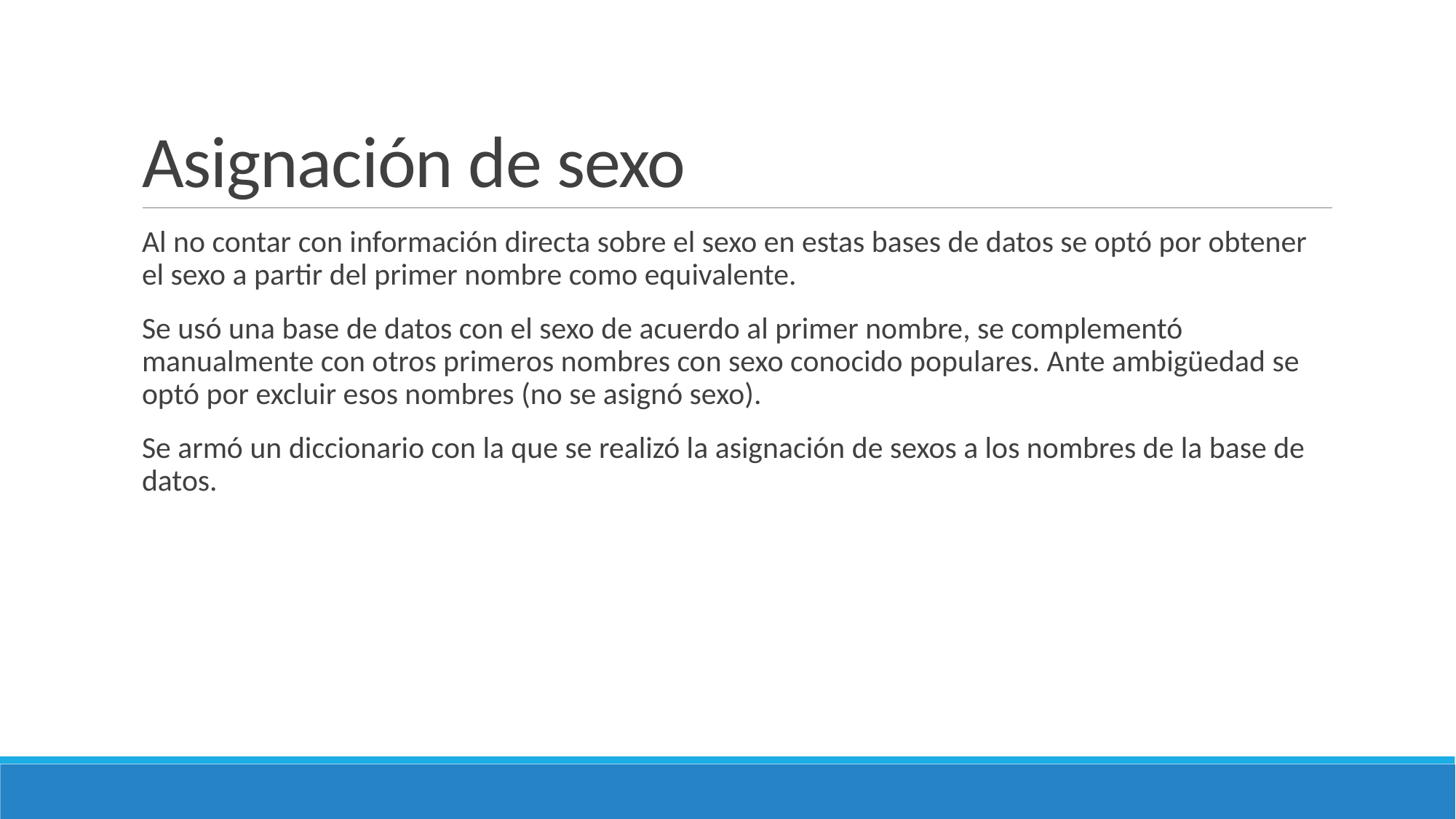

# Asignación de sexo
Al no contar con información directa sobre el sexo en estas bases de datos se optó por obtener el sexo a partir del primer nombre como equivalente.
Se usó una base de datos con el sexo de acuerdo al primer nombre, se complementó manualmente con otros primeros nombres con sexo conocido populares. Ante ambigüedad se optó por excluir esos nombres (no se asignó sexo).
Se armó un diccionario con la que se realizó la asignación de sexos a los nombres de la base de datos.